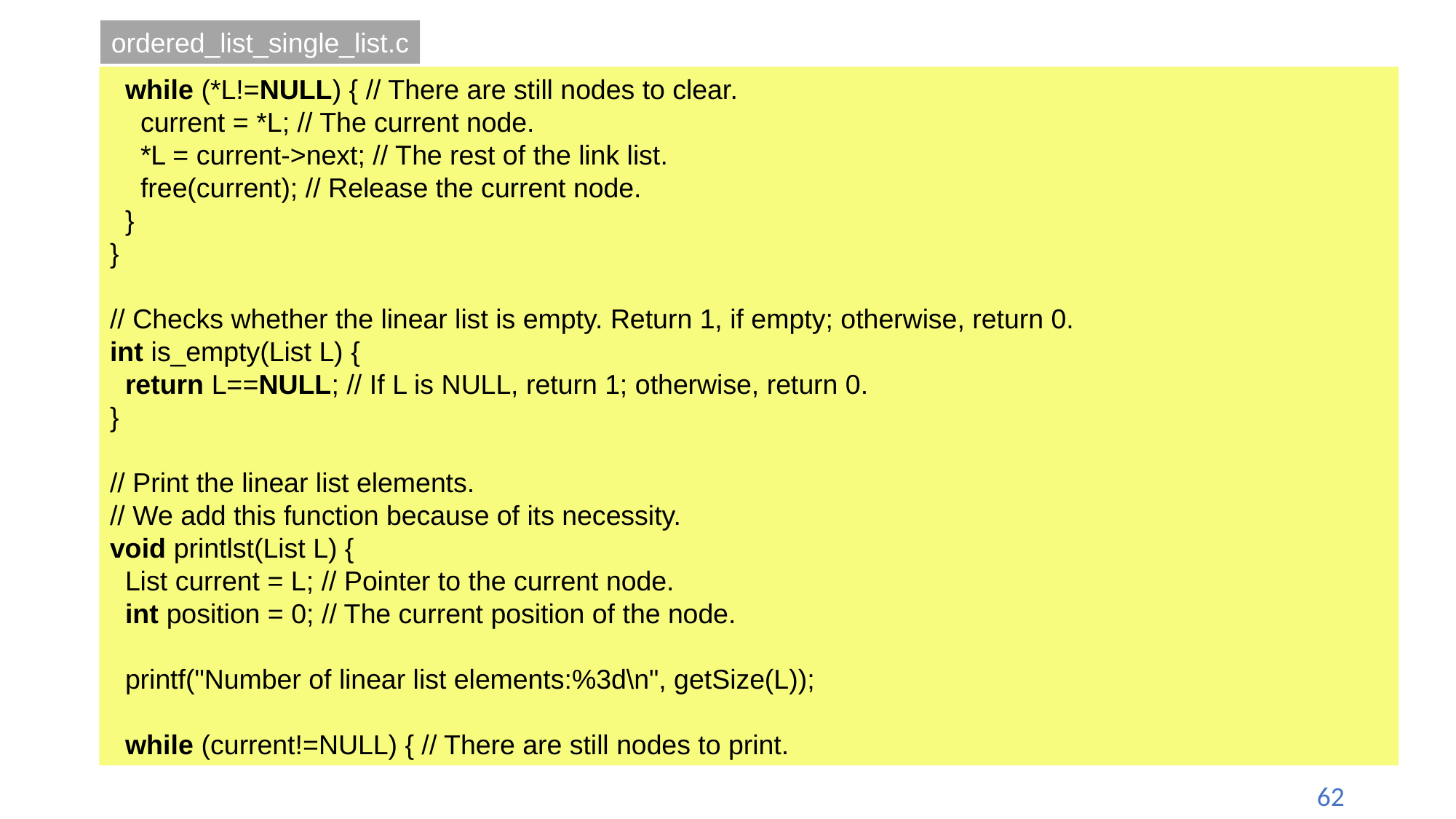

ordered_list_single_list.c
  while (*L!=NULL) { // There are still nodes to clear.
    current = *L; // The current node.
    *L = current->next; // The rest of the link list.
    free(current); // Release the current node.
  }
}

// Checks whether the linear list is empty. Return 1, if empty; otherwise, return 0.
int is_empty(List L) {
  return L==NULL; // If L is NULL, return 1; otherwise, return 0.
}

// Print the linear list elements.
// We add this function because of its necessity.
void printlst(List L) {
  List current = L; // Pointer to the current node.
  int position = 0; // The current position of the node.

  printf("Number of linear list elements:%3d\n", getSize(L));

  while (current!=NULL) { // There are still nodes to print.